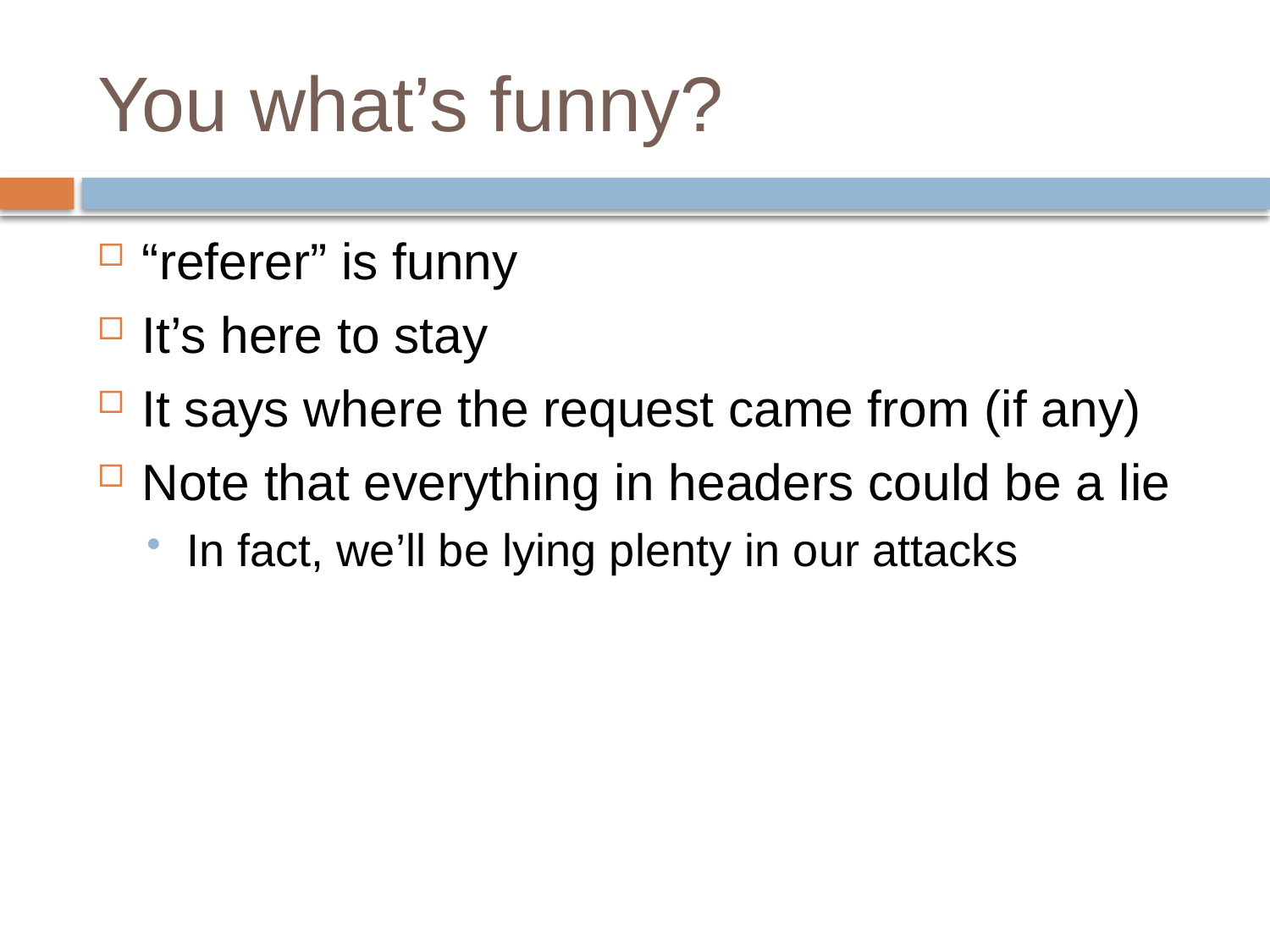

# You what’s funny?
“referer” is funny
It’s here to stay
It says where the request came from (if any)
Note that everything in headers could be a lie
In fact, we’ll be lying plenty in our attacks